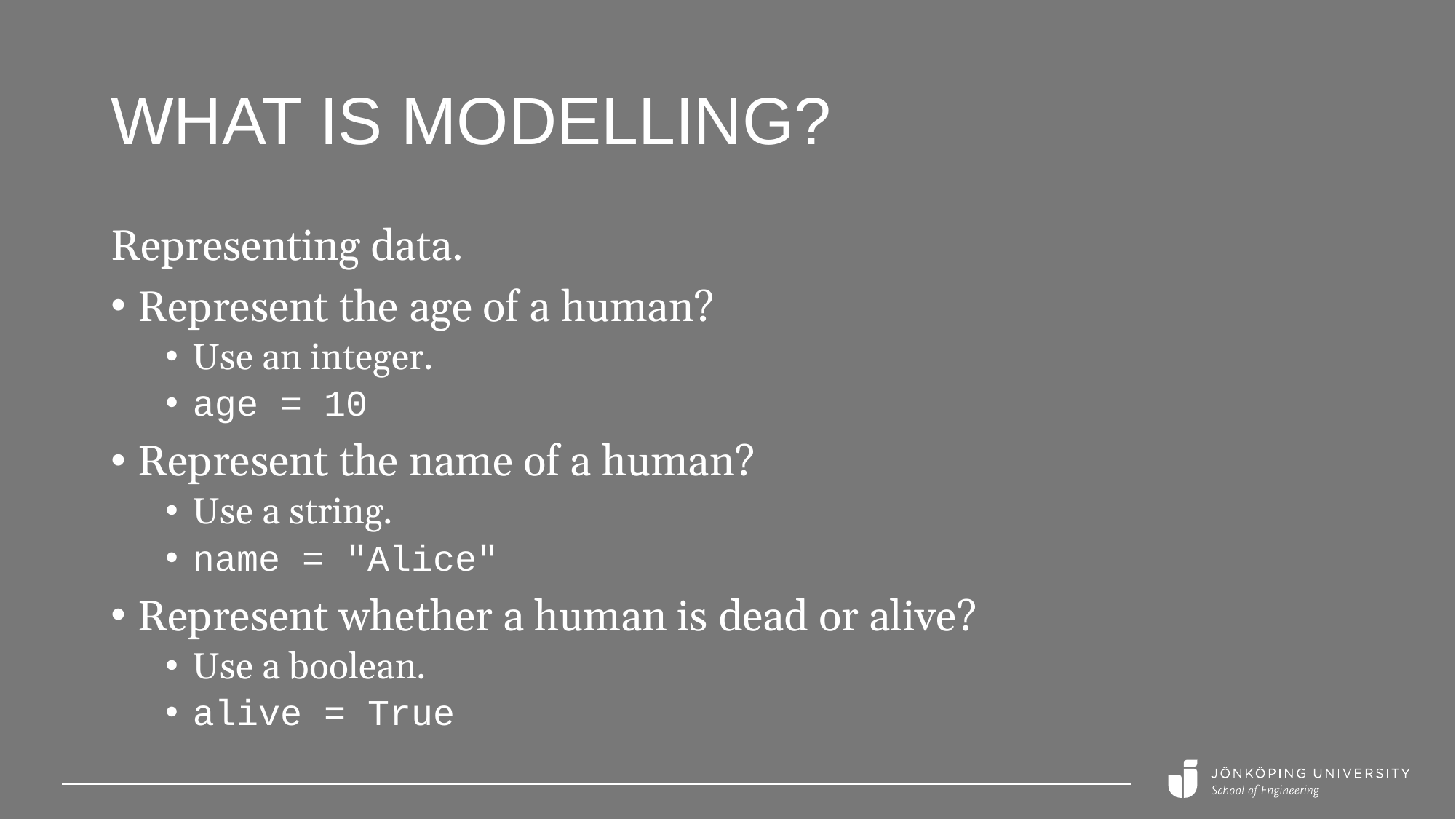

# What is modelling?
Representing data.
Represent the age of a human?
Use an integer.
age = 10
Represent the name of a human?
Use a string.
name = "Alice"
Represent whether a human is dead or alive?
Use a boolean.
alive = True